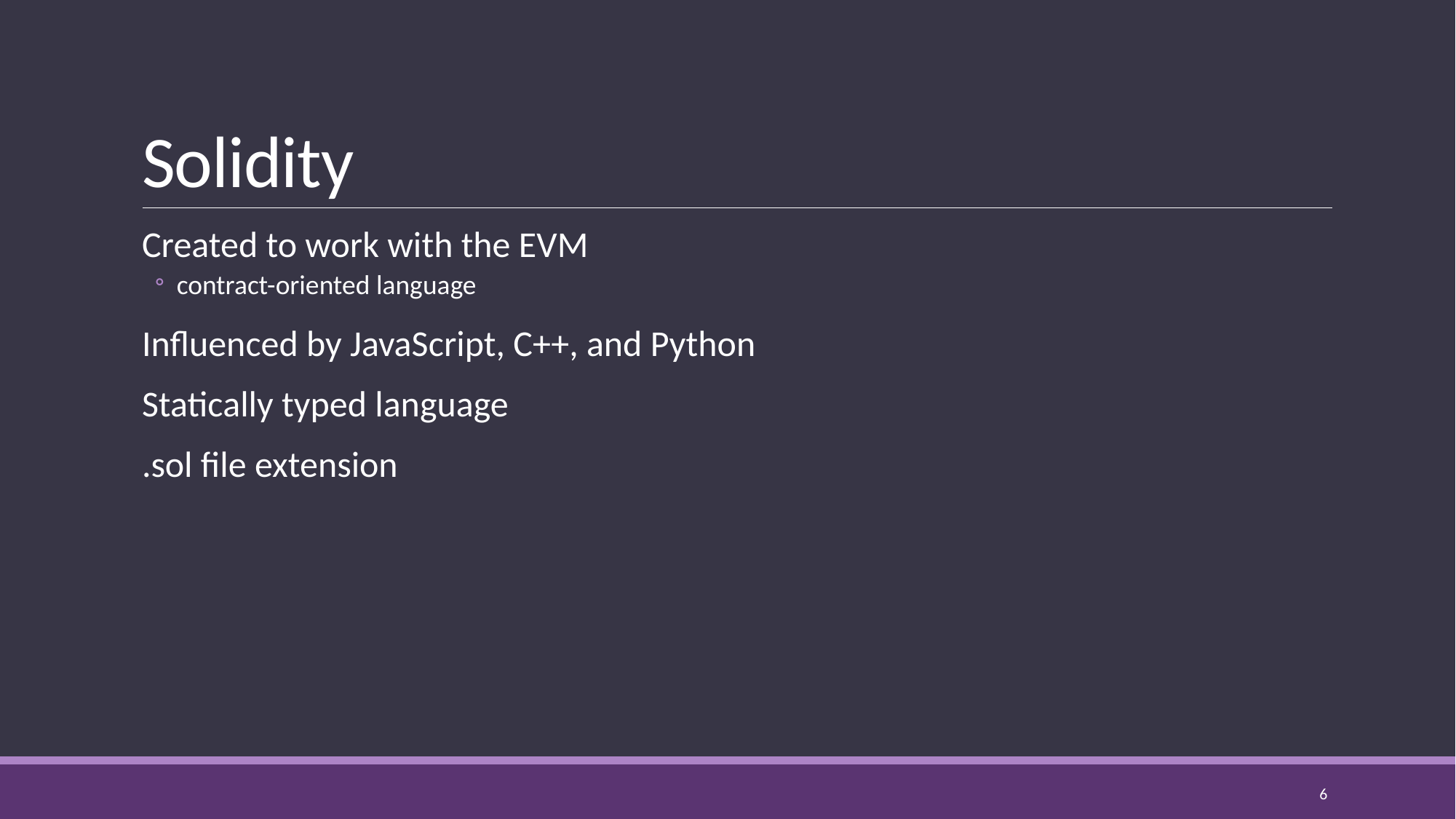

# Solidity
Created to work with the EVM
contract-oriented language
Influenced by JavaScript, C++, and Python
Statically typed language
.sol file extension
6